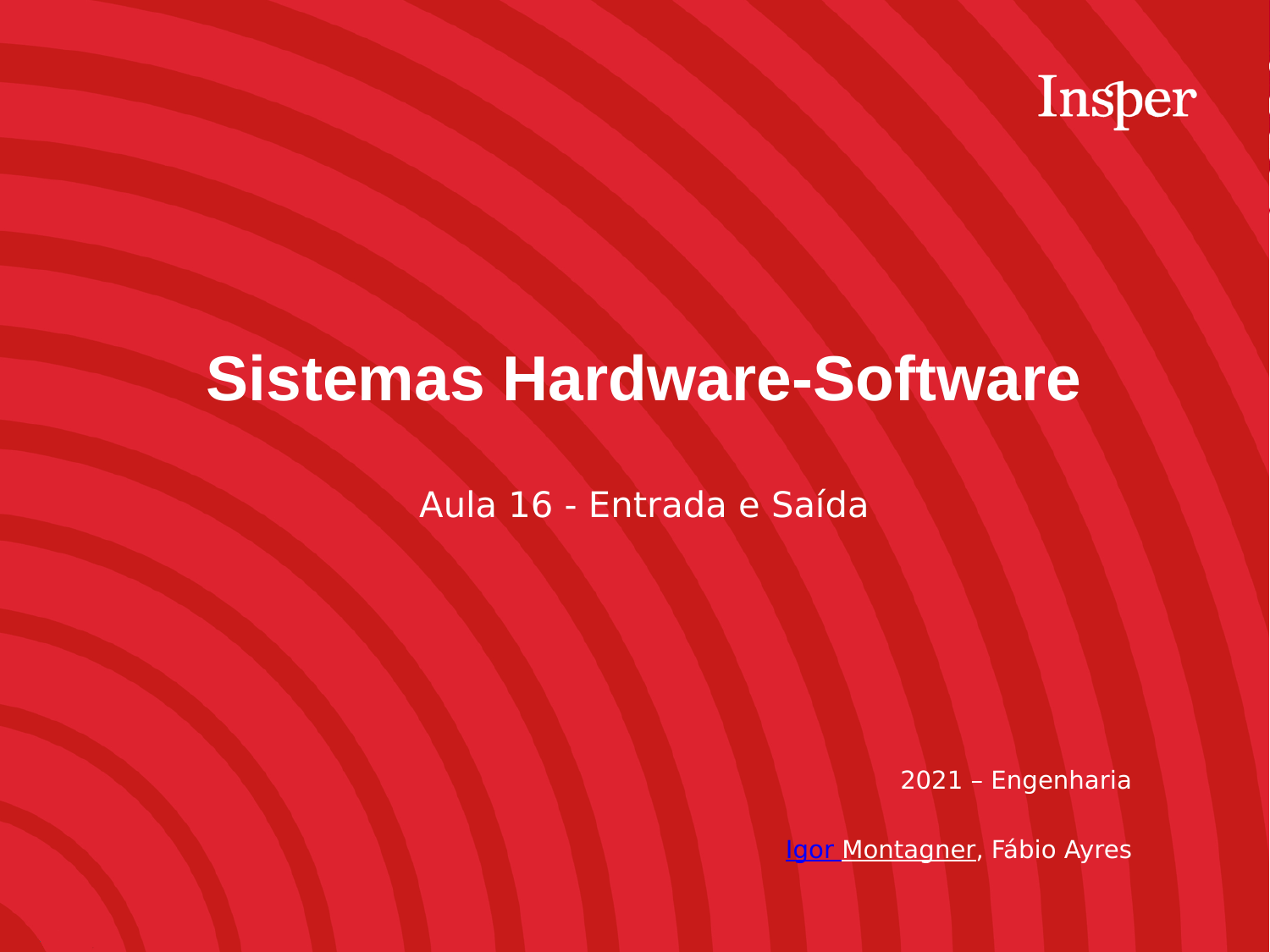

Sistemas Hardware-Software
Aula 16 - Entrada e Saída
2021 – Engenharia

Igor Montagner, Fábio Ayres